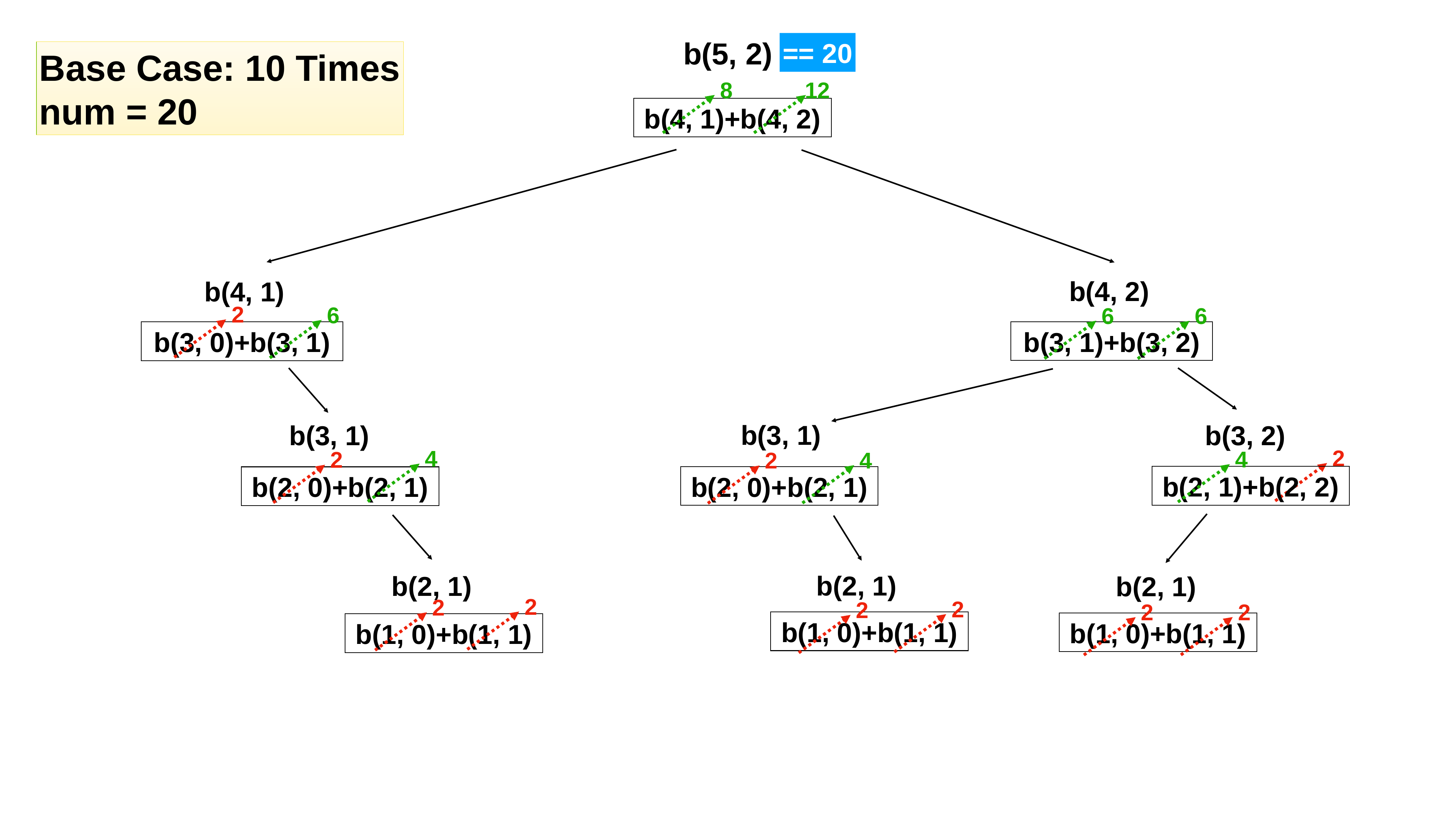

b(5, 2)
== 20
Base Case: 10 Times
num = 20
8
12

b(4, 1)+b(4, 2)

b(4, 2)
b(4, 1)
2
6
6
6

b(3, 1)+b(3, 2)
b(3, 0)+b(3, 1)

b(3, 1)
b(3, 1)
b(3, 2)
2
4
4
2
4
2

b(2, 1)+b(2, 2)
b(2, 0)+b(2, 1)
b(2, 0)+b(2, 1)

b(2, 1)
b(2, 1)
b(2, 1)
2
2
2
2
2
2

b(1, 0)+b(1, 1)

b(1, 0)+b(1, 1)
b(1, 0)+b(1, 1)